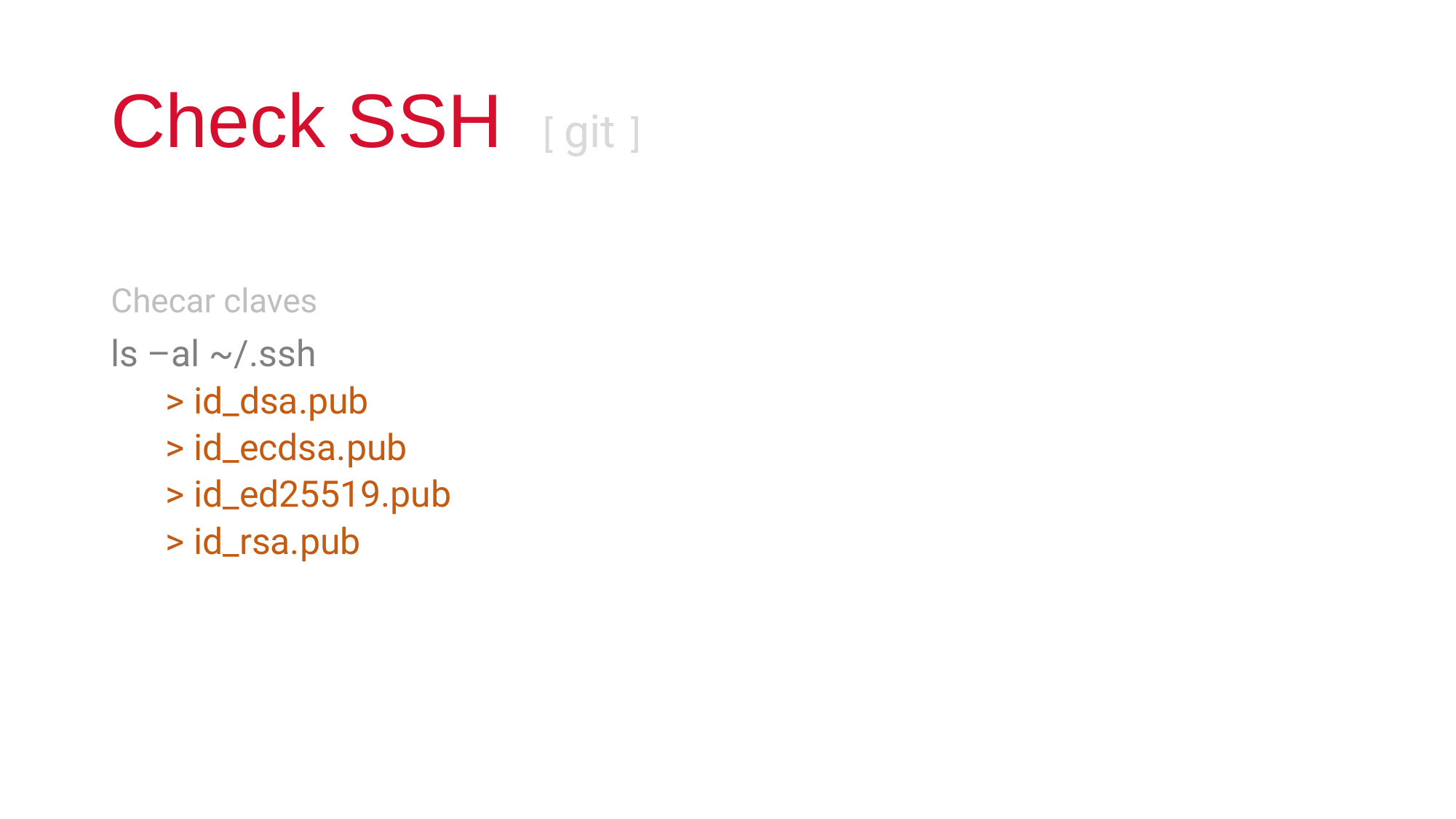

# Check SSH  [ git ]
Checar claves
ls –al ~/.ssh
> id_dsa.pub
> id_ecdsa.pub
> id_ed25519.pub
> id_rsa.pub